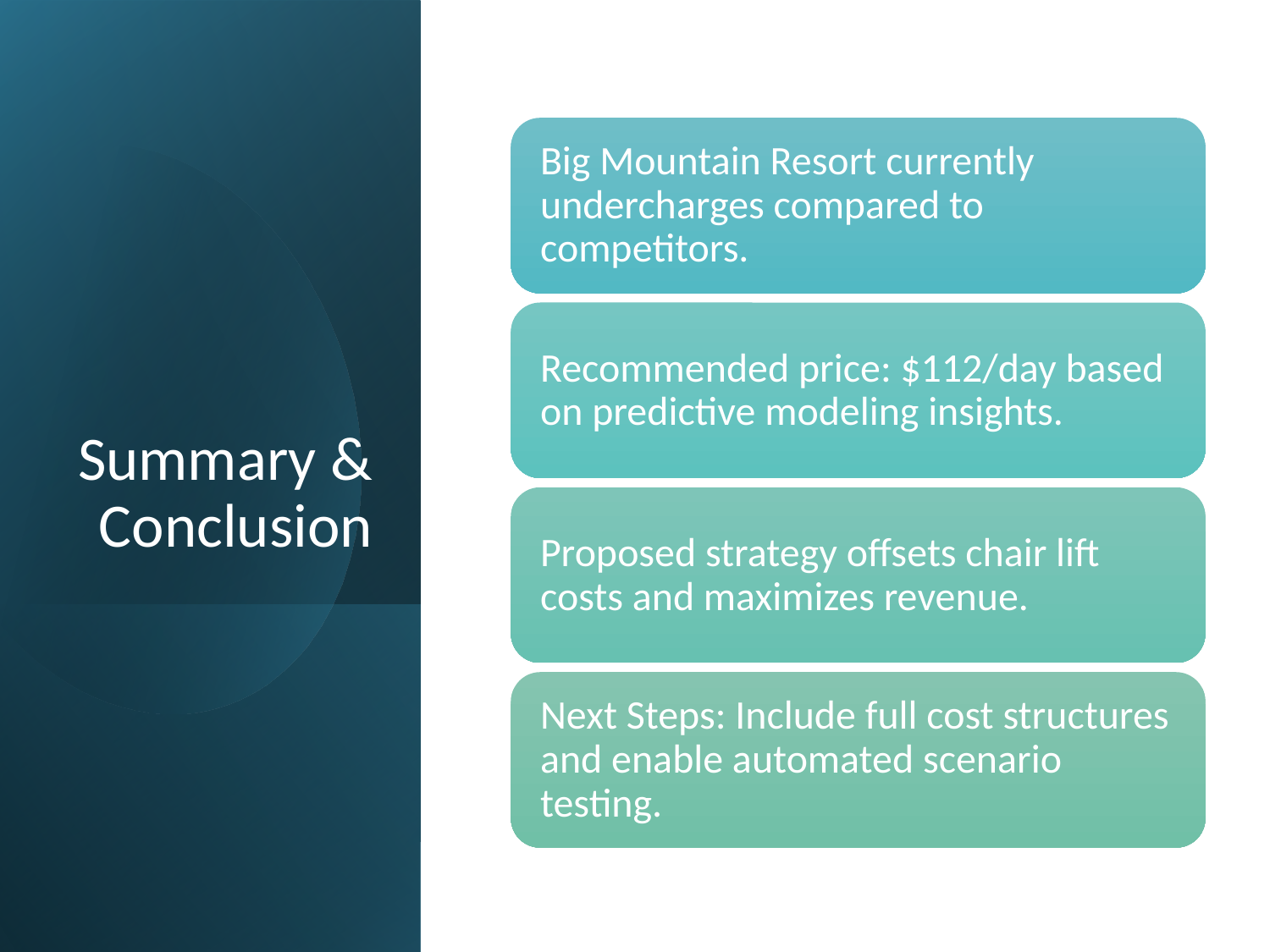

Big Mountain Resort currently undercharges compared to competitors.
Recommended price: $112/day based on predictive modeling insights.
Proposed strategy offsets chair lift costs and maximizes revenue.
Next Steps: Include full cost structures and enable automated scenario testing.

# Summary & Conclusion